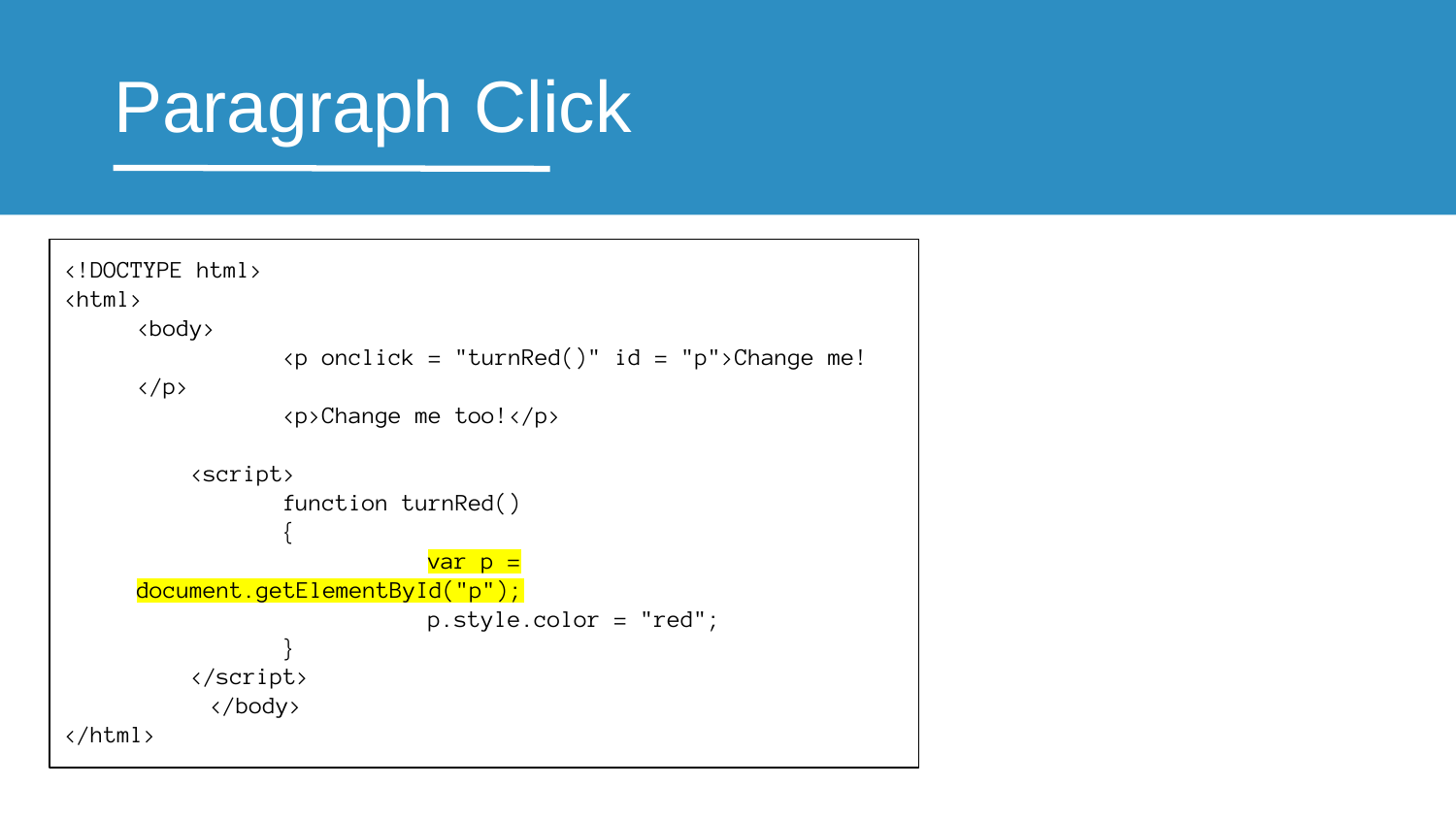

# Paragraph Click
<!DOCTYPE html>
<html>
<body>
	<p onclick = "turnRed()" id = "p">Change me!</p>
	<p>Change me too!</p>

    <script>
    	function turnRed()
    	{
    		var p = document.getElementById("p");
    		p.style.color = "red";
    	}
    </script>
	</body>
</html>